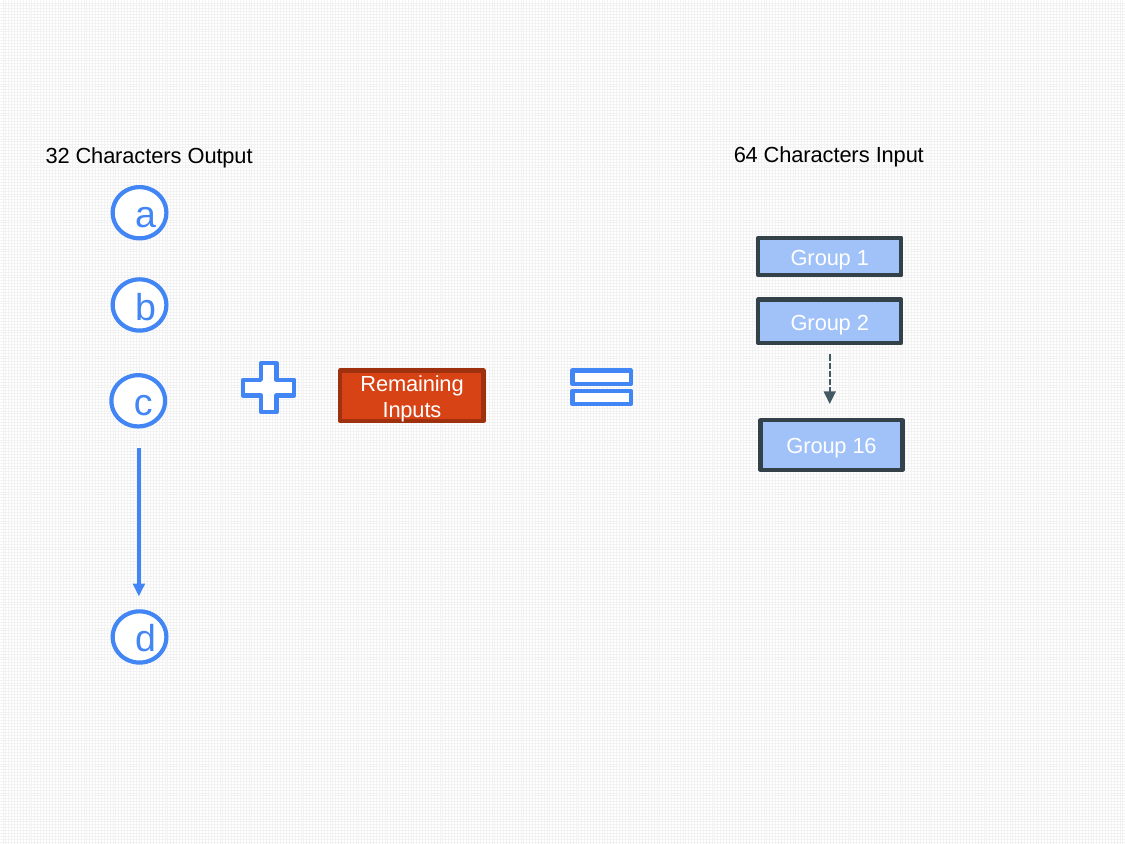

64 Characters Input
32 Characters Output
a
Group 1
b
Group 2

Remaining Inputs
c
Group 16
d